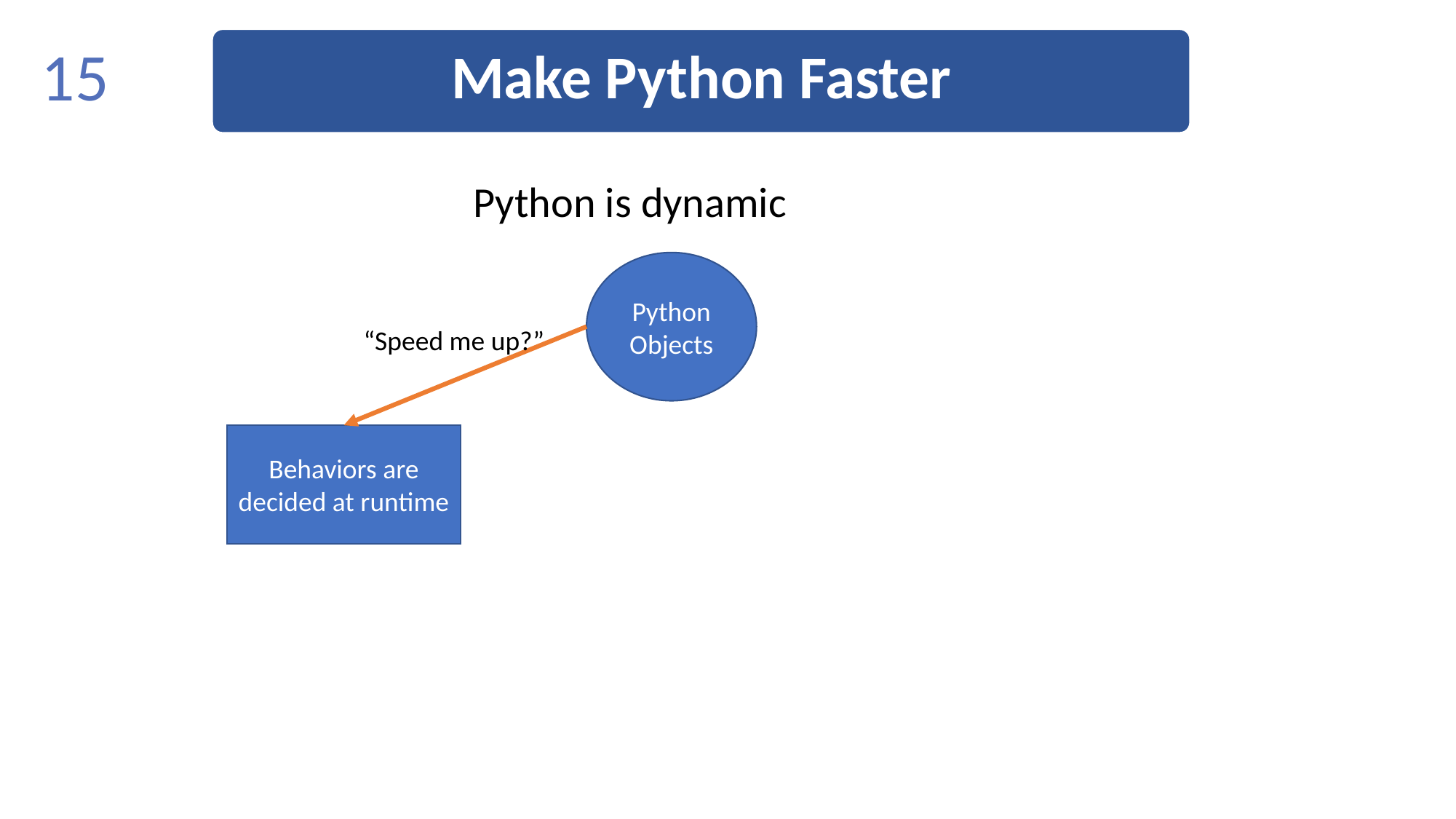

Make Python Faster
15
Python is dynamic
Python
Objects
“Speed me up?”
Behaviors are decided at runtime